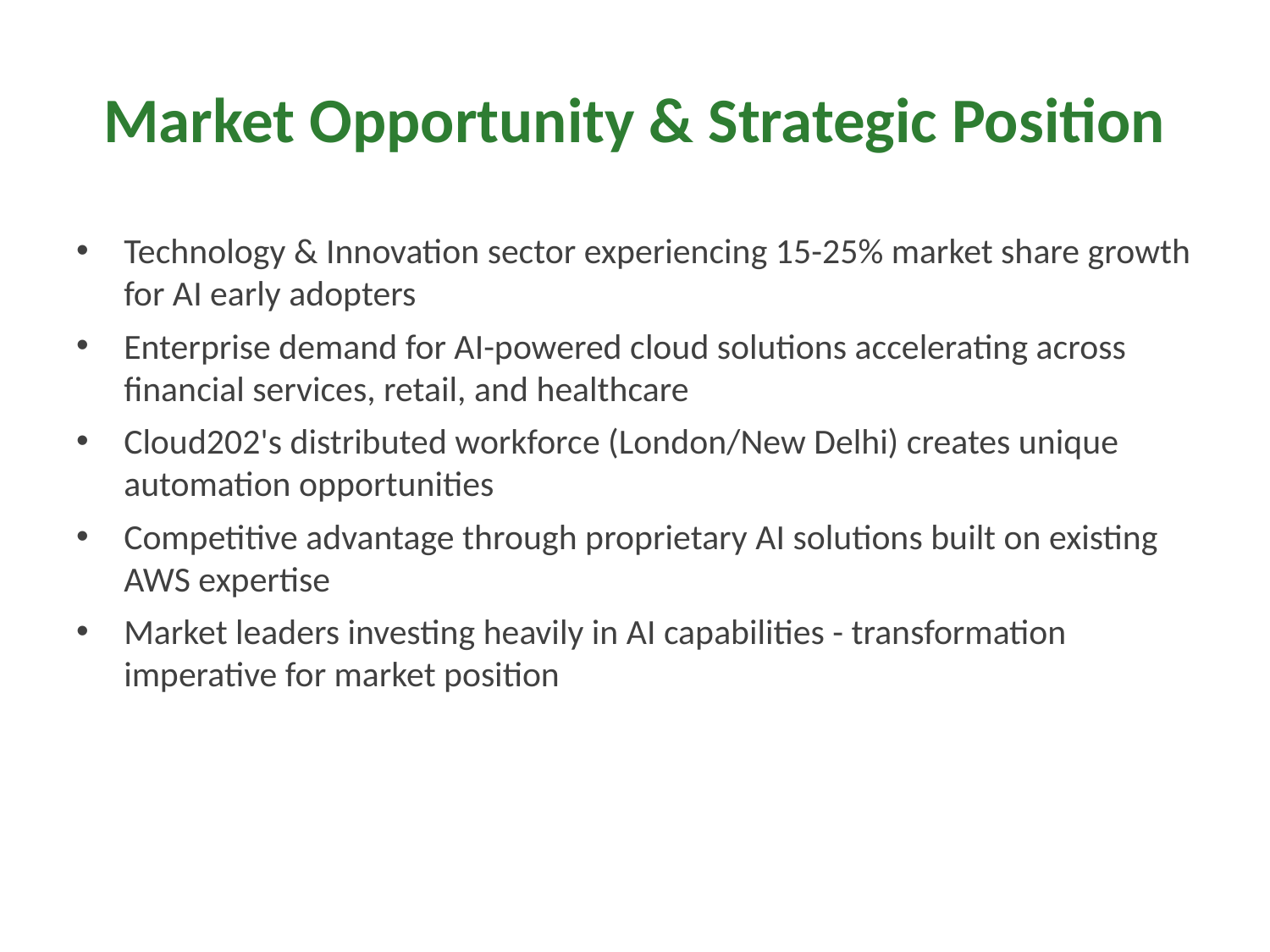

# Market Opportunity & Strategic Position
Technology & Innovation sector experiencing 15-25% market share growth for AI early adopters
Enterprise demand for AI-powered cloud solutions accelerating across financial services, retail, and healthcare
Cloud202's distributed workforce (London/New Delhi) creates unique automation opportunities
Competitive advantage through proprietary AI solutions built on existing AWS expertise
Market leaders investing heavily in AI capabilities - transformation imperative for market position